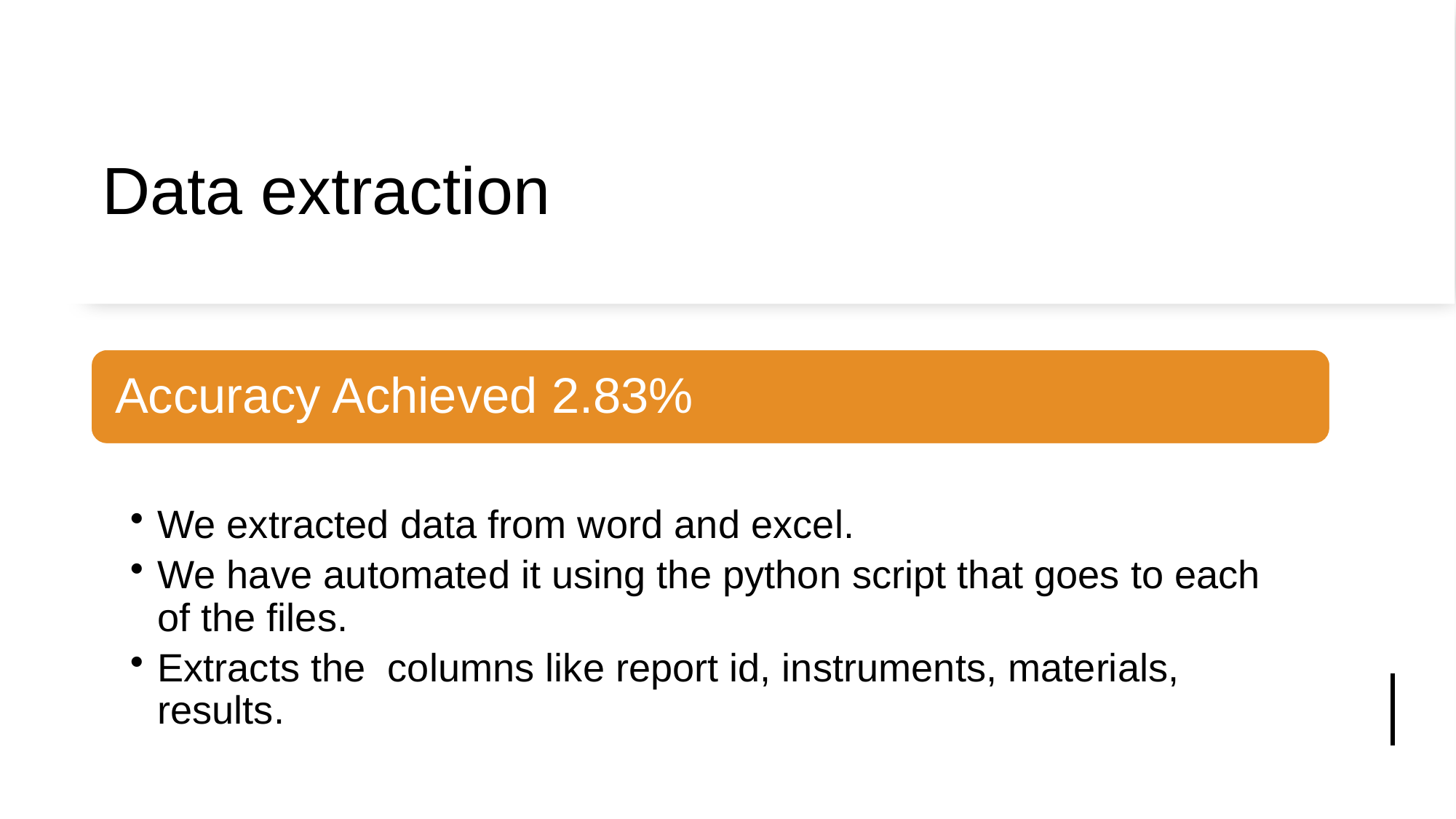

# Data extraction
Accuracy Achieved 2.83%

We extracted data from word and excel.
We have automated it using the python script that goes to each of the files.
Extracts the  columns like report id, instruments, materials, results.